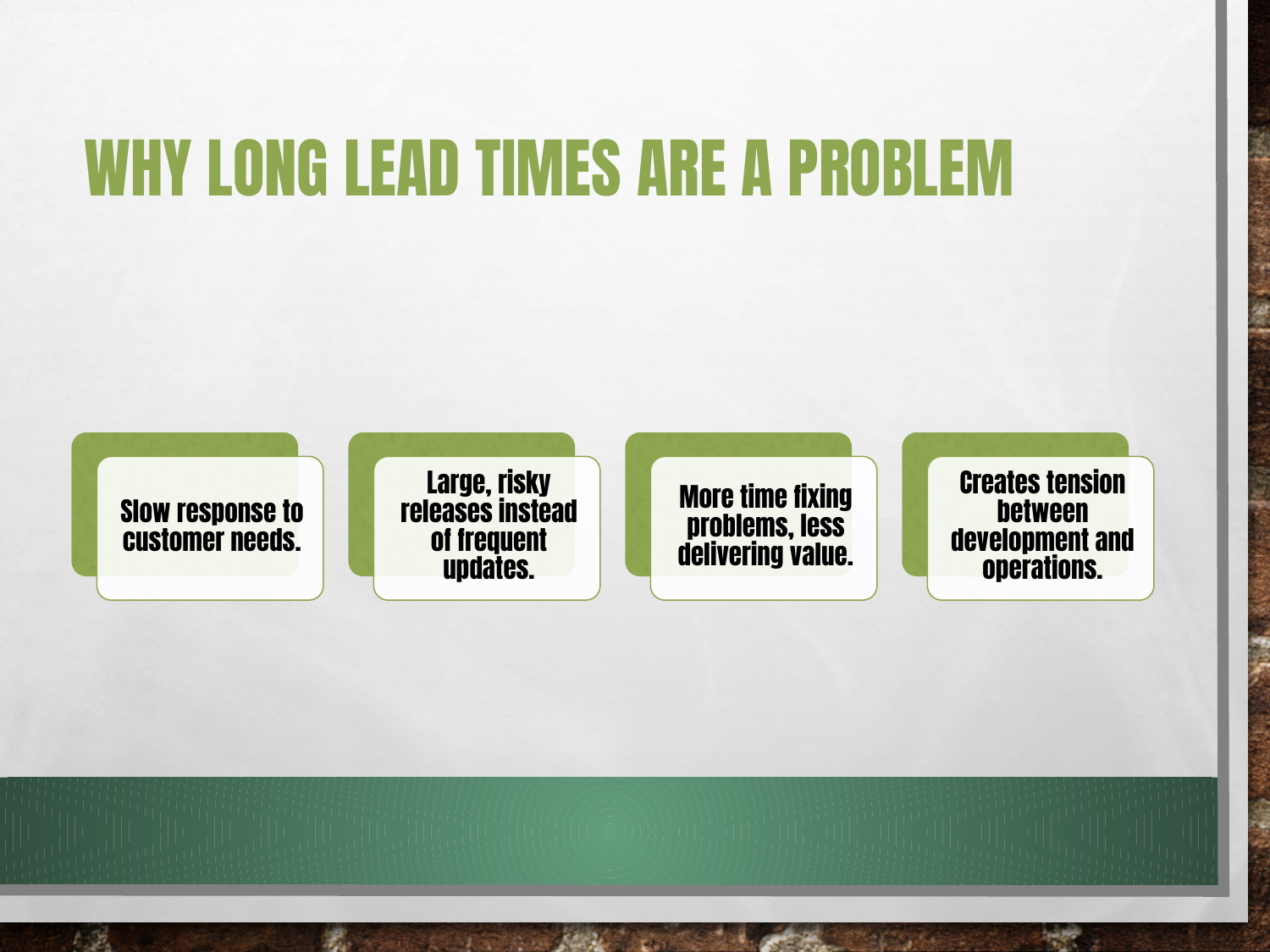

# Why Long Lead Times Are a Problem
Slow response to customer needs.
Large, risky releases instead of frequent updates.
More time fixing problems, less delivering value.
Creates tension between development and operations.